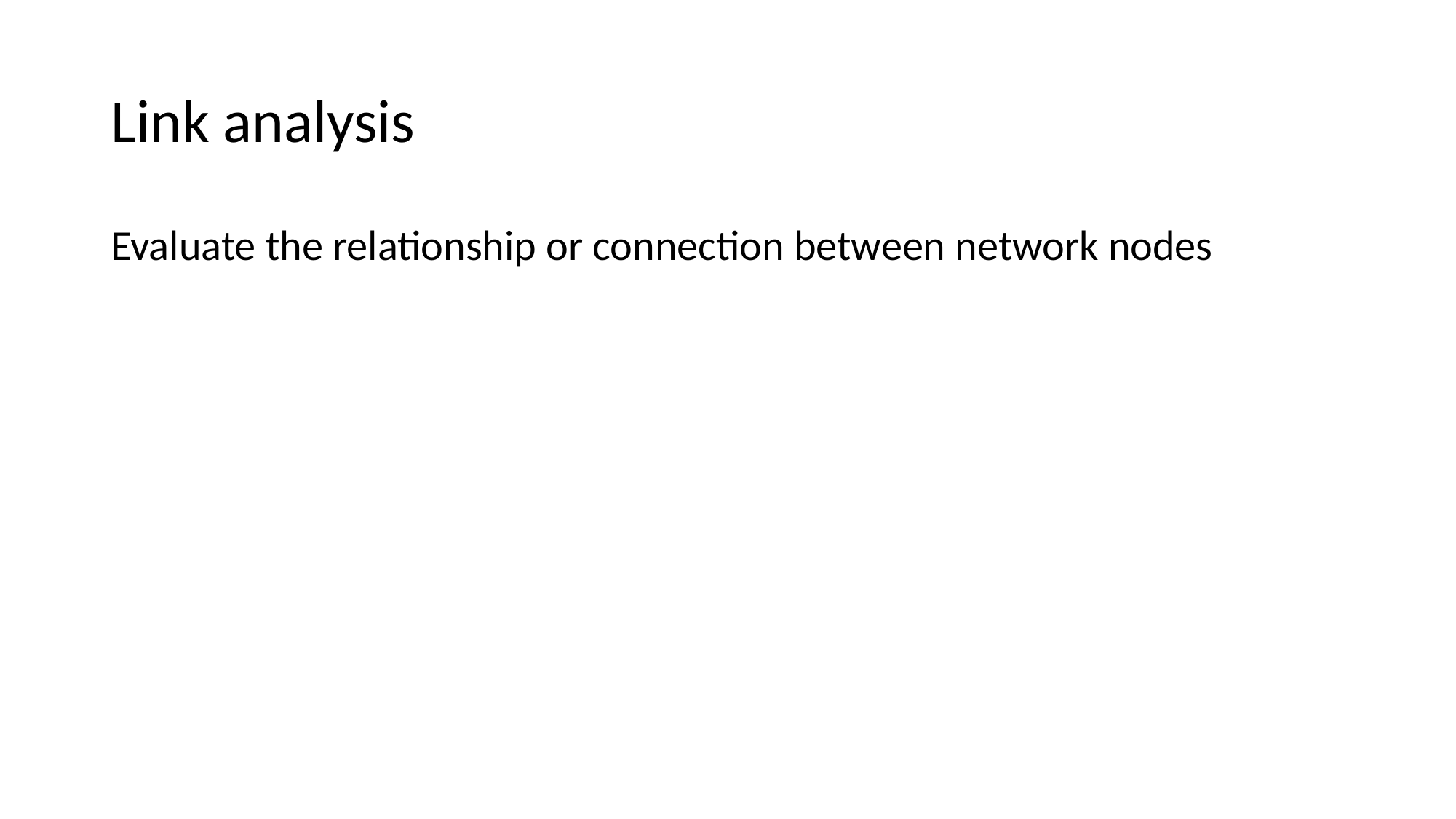

# Link analysis
Evaluate the relationship or connection between network nodes